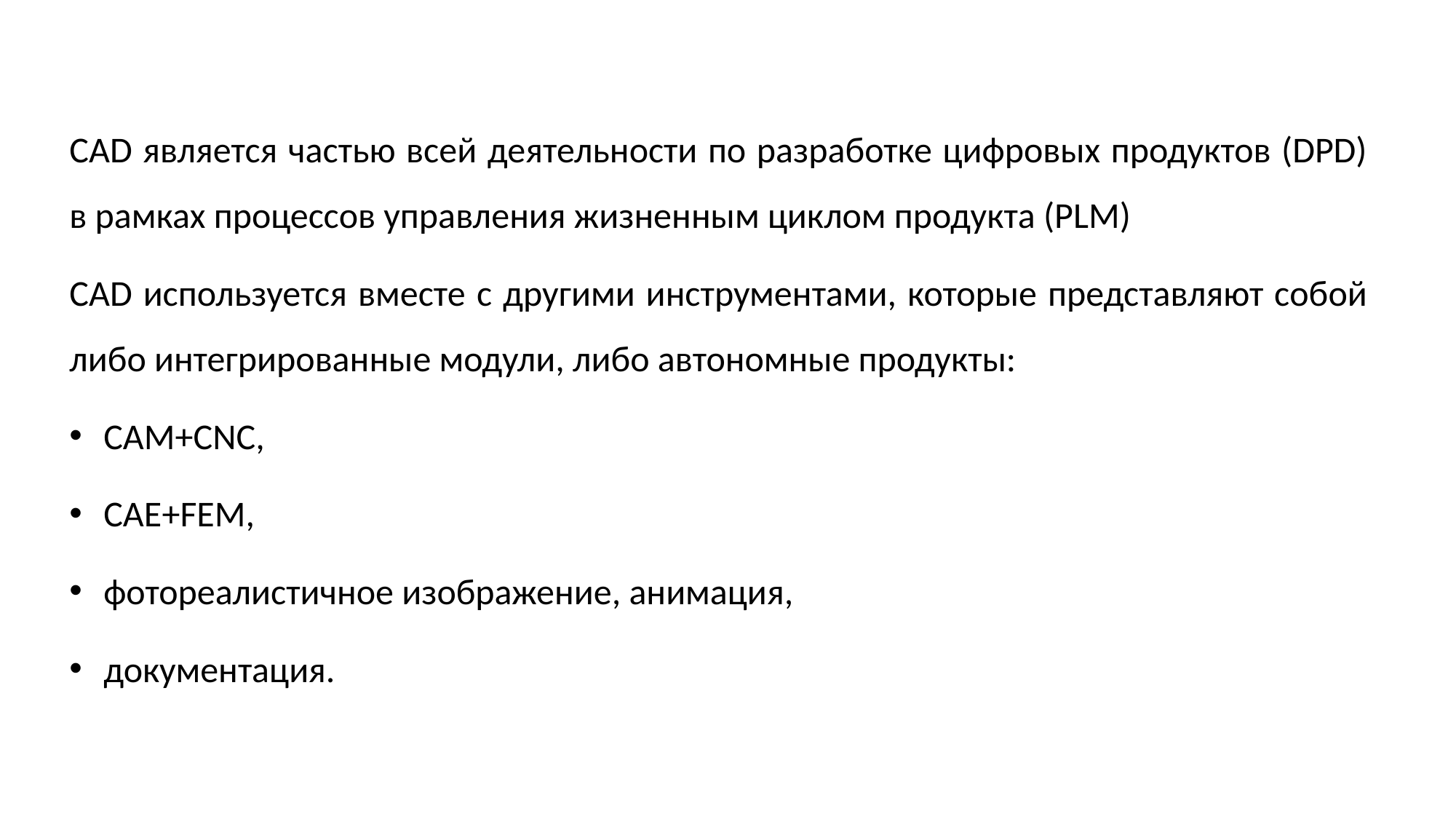

CAD является частью всей деятельности по разработке цифровых продуктов (DPD) в рамках процессов управления жизненным циклом продукта (PLM)
CAD используется вместе с другими инструментами, которые представляют собой либо интегрированные модули, либо автономные продукты:
CAM+CNC,
CAE+FEM,
фотореалистичное изображение, анимация,
документация.